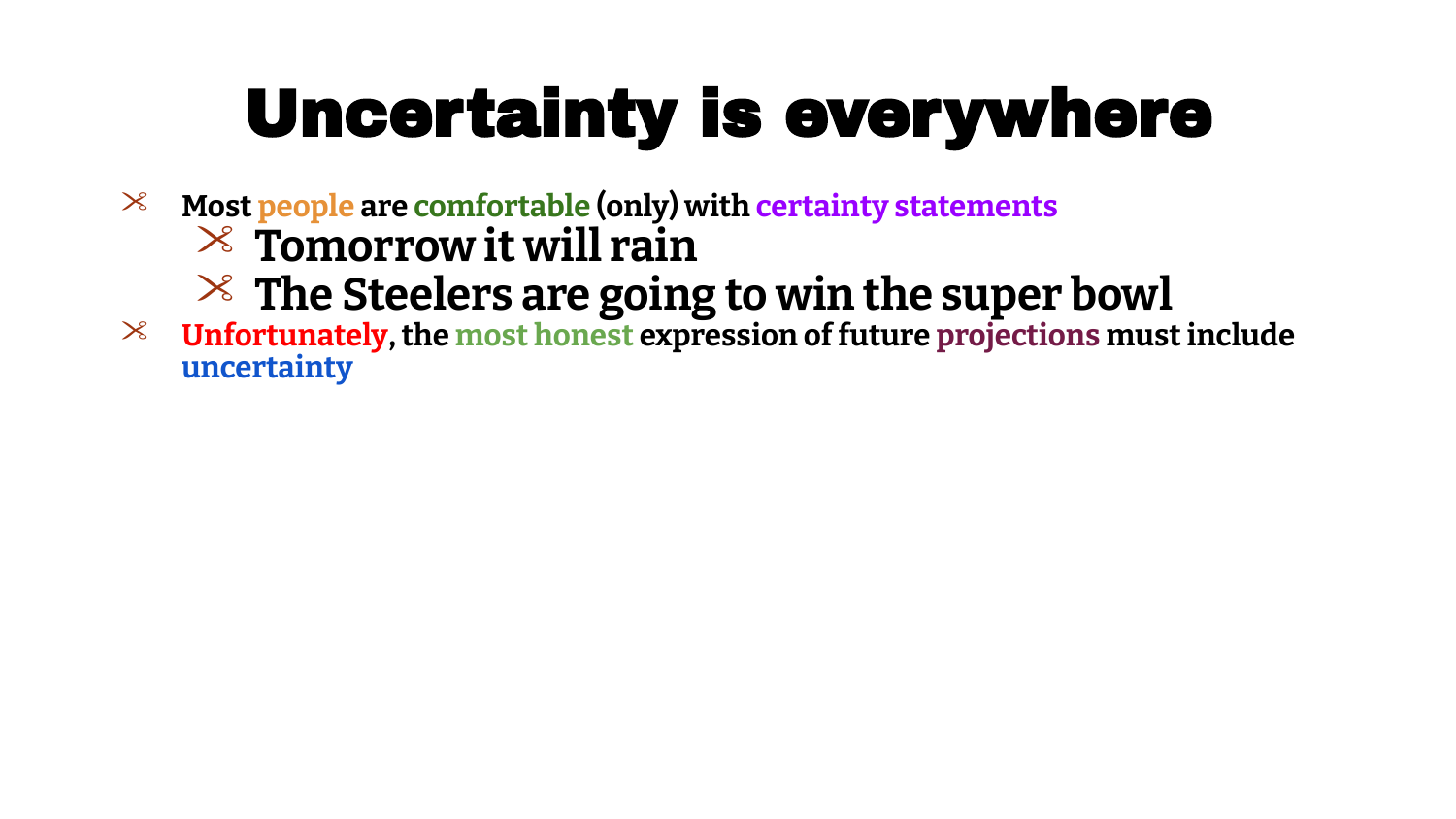

Uncertainty is everywhere
Most people are comfortable (only) with certainty statements
Tomorrow it will rain
The Steelers are going to win the super bowl
Unfortunately, the most honest expression of future projections must include uncertainty